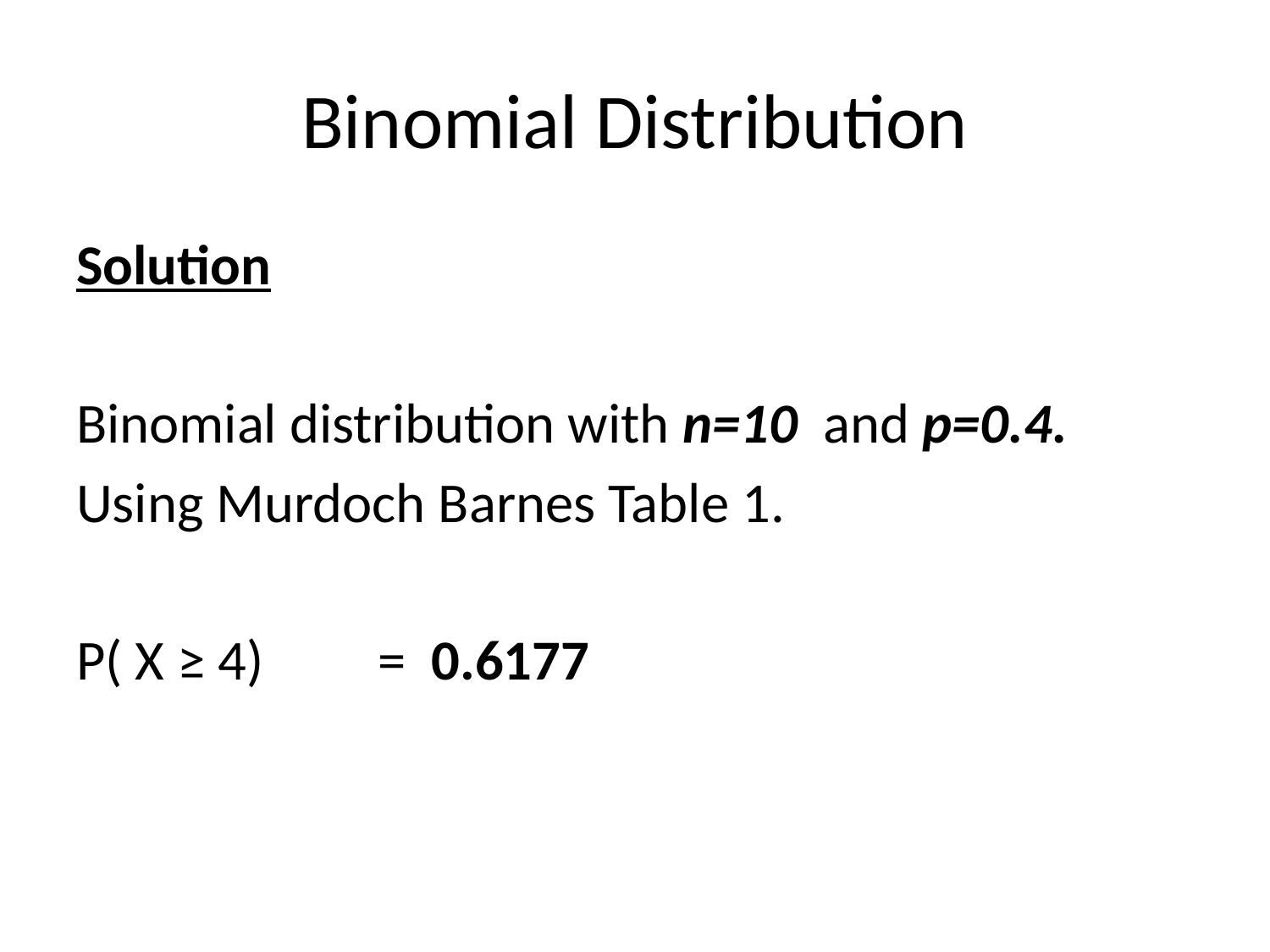

# Binomial Distribution
Solution

Binomial distribution with n=10  and p=0.4.
Using Murdoch Barnes Table 1.

P( X ≥ 4) 	=  0.6177